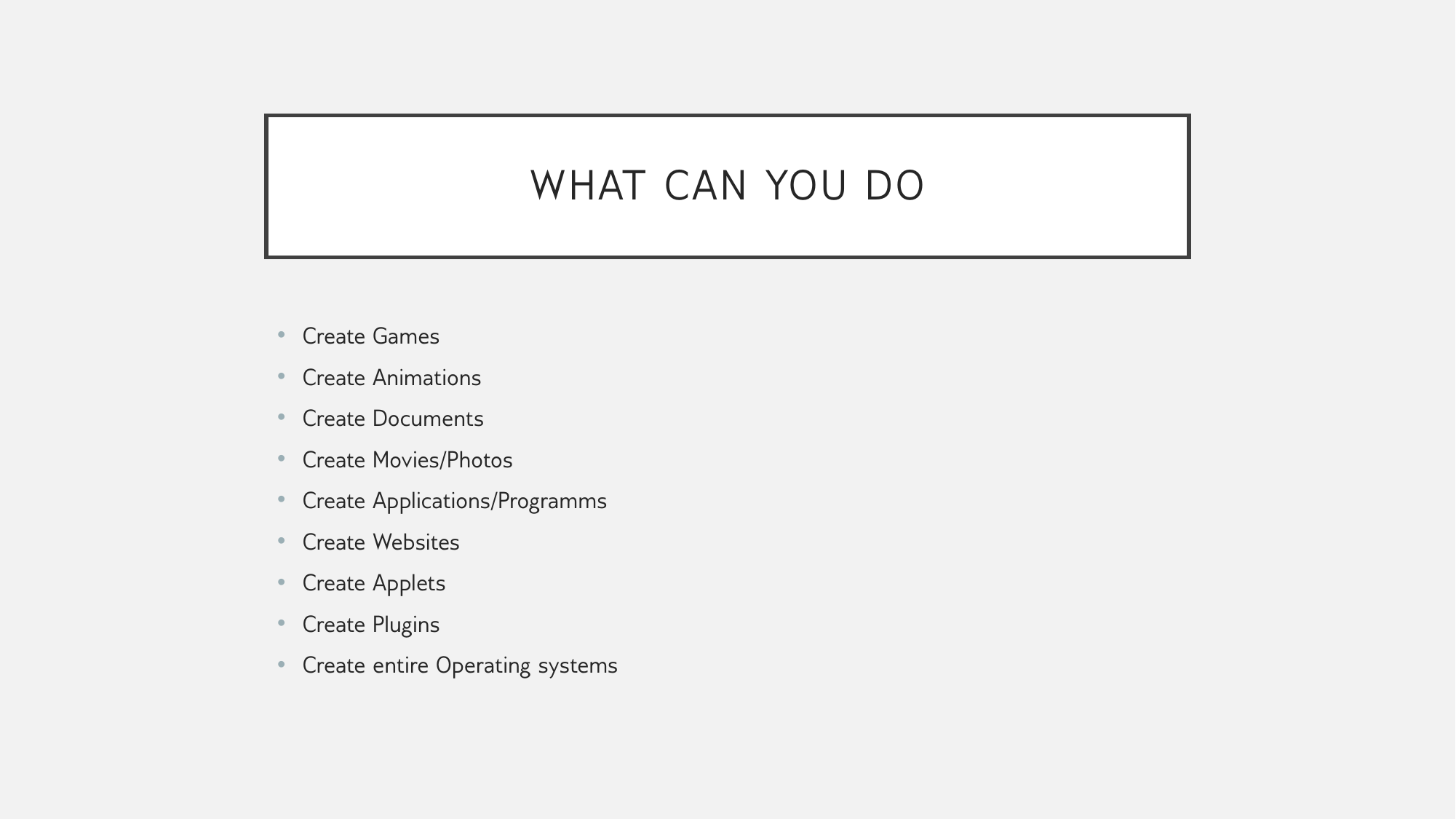

# What can you do
Create Games
Create Animations
Create Documents
Create Movies/Photos
Create Applications/Programms
Create Websites
Create Applets
Create Plugins
Create entire Operating systems